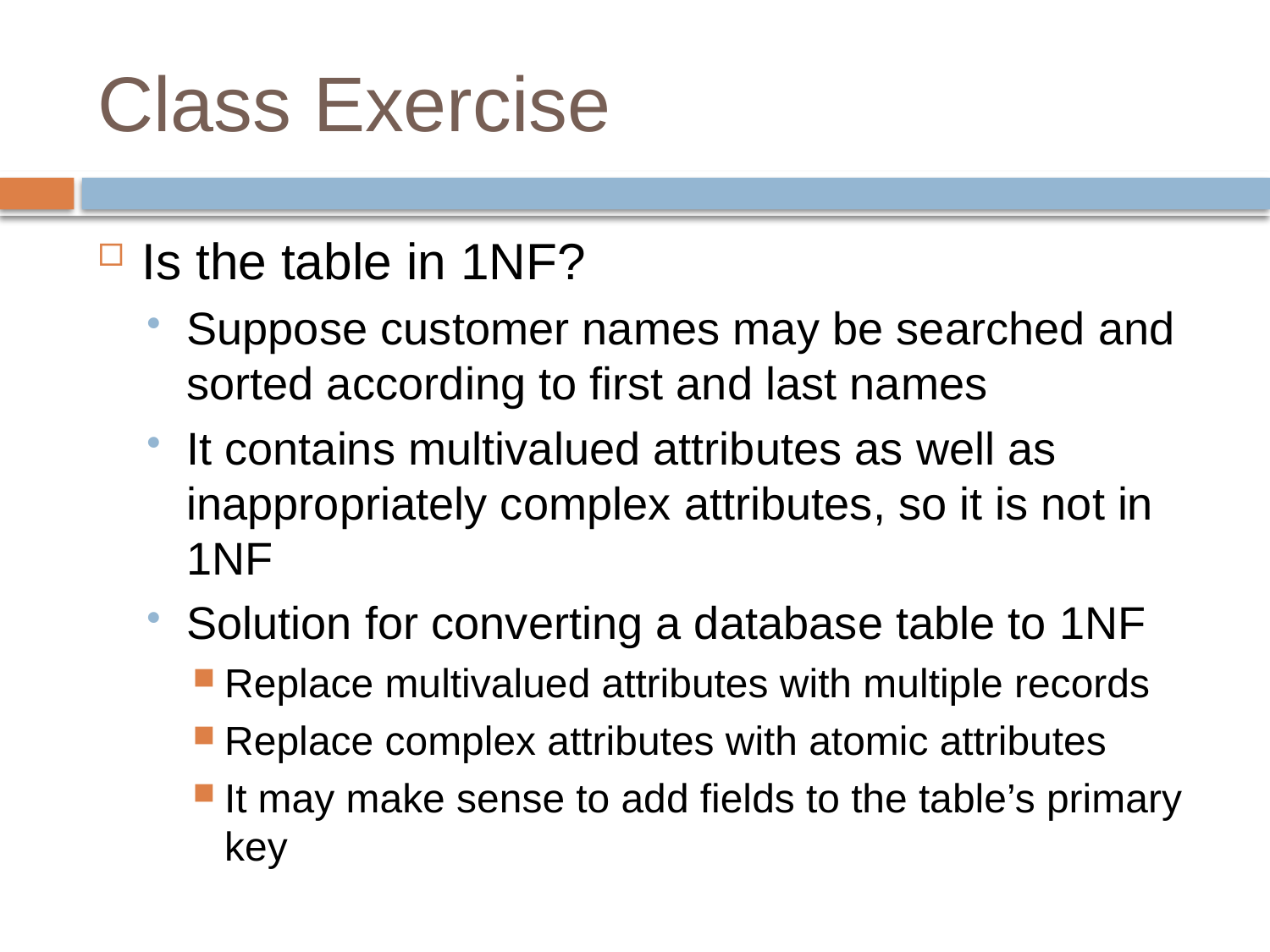

# Class Exercise
Is the table in 1NF?
Suppose customer names may be searched and sorted according to first and last names
It contains multivalued attributes as well as inappropriately complex attributes, so it is not in 1NF
Solution for converting a database table to 1NF
Replace multivalued attributes with multiple records
Replace complex attributes with atomic attributes
It may make sense to add fields to the table’s primary key